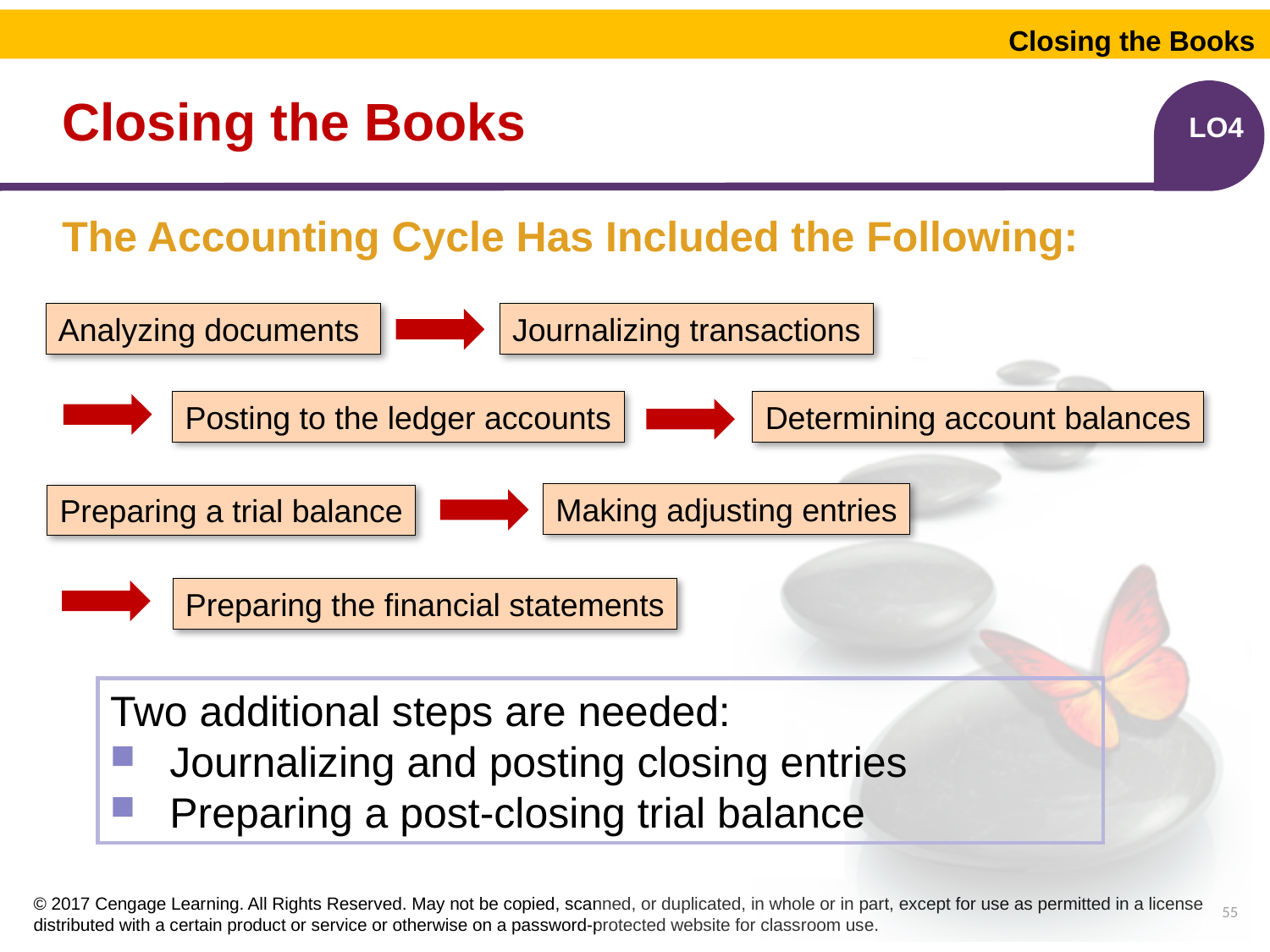

Closing the Books
# Closing the Books
LO4
The Accounting Cycle Has Included the Following:
Analyzing documents
Journalizing transactions

Posting to the ledger accounts
Determining account balances

Making adjusting entries
Preparing a trial balance

Preparing the financial statements

Two additional steps are needed:
 Journalizing and posting closing entries
 Preparing a post-closing trial balance
55